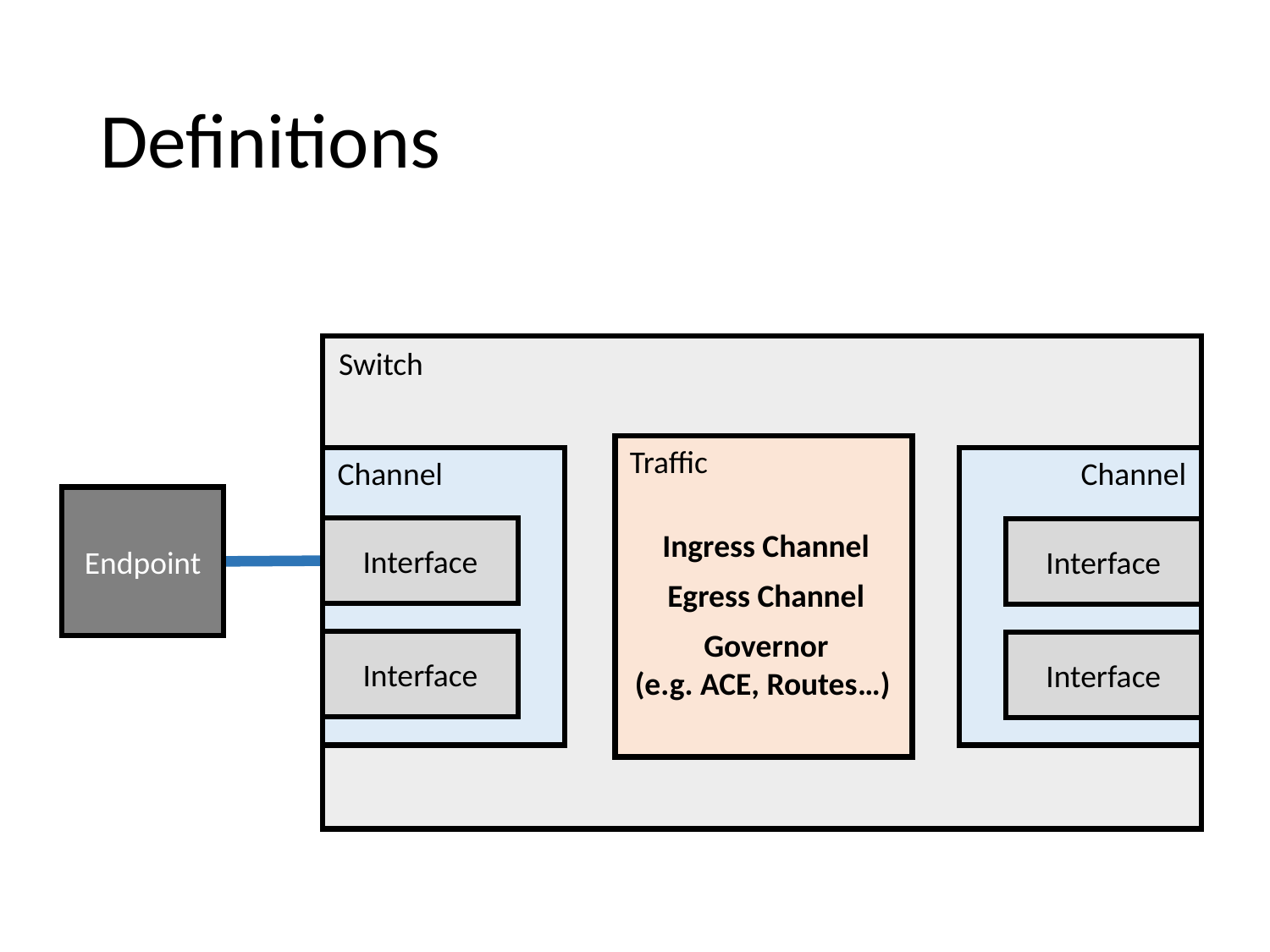

# Definitions

Switch
Traffic

Ingress Channel
Egress Channel
Governor
(e.g. ACE, Routes…)

Channel
Interface
Interface

Channel
Interface
Interface
Endpoint